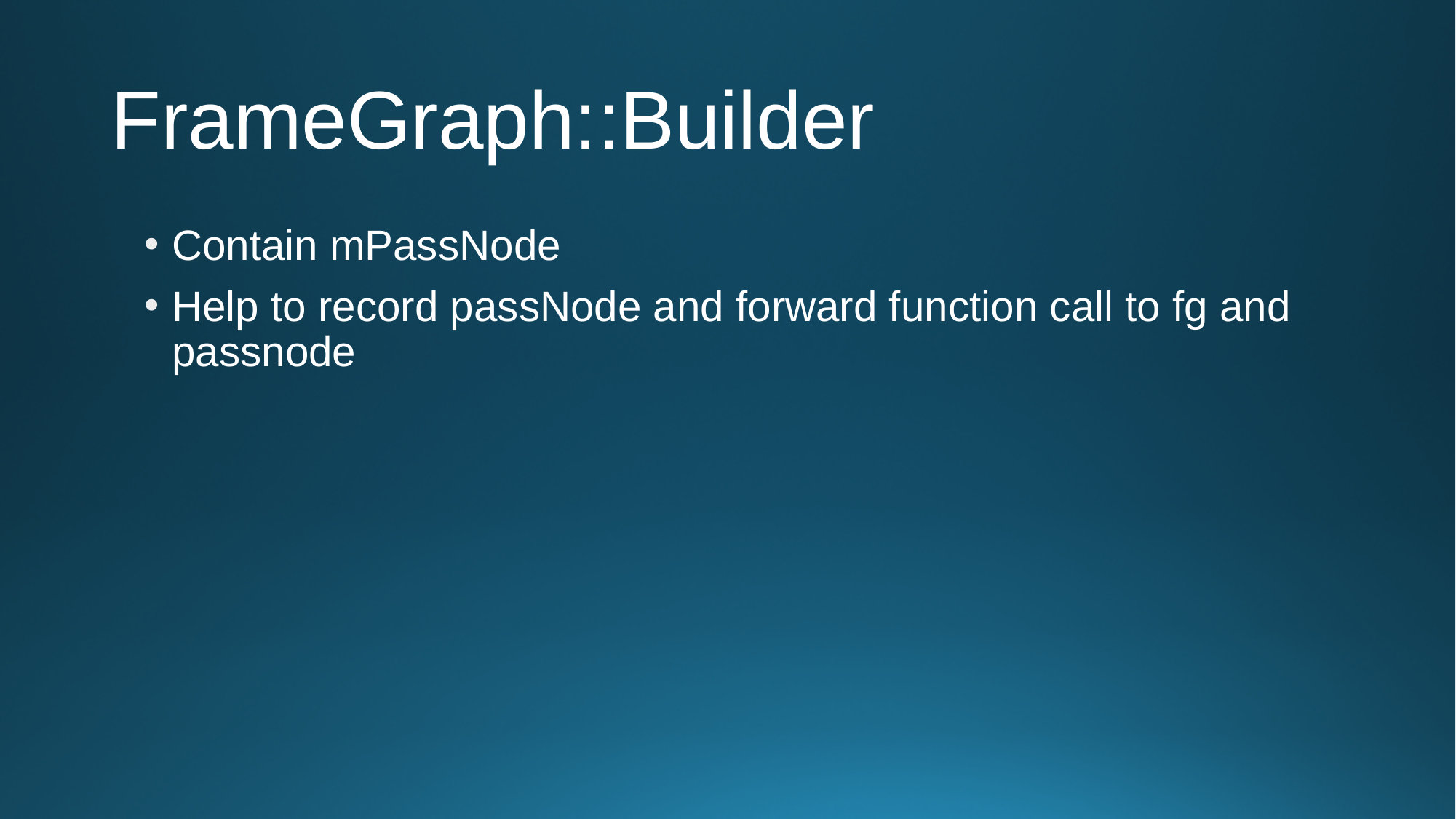

# FrameGraph::Builder
Contain mPassNode
Help to record passNode and forward function call to fg and passnode